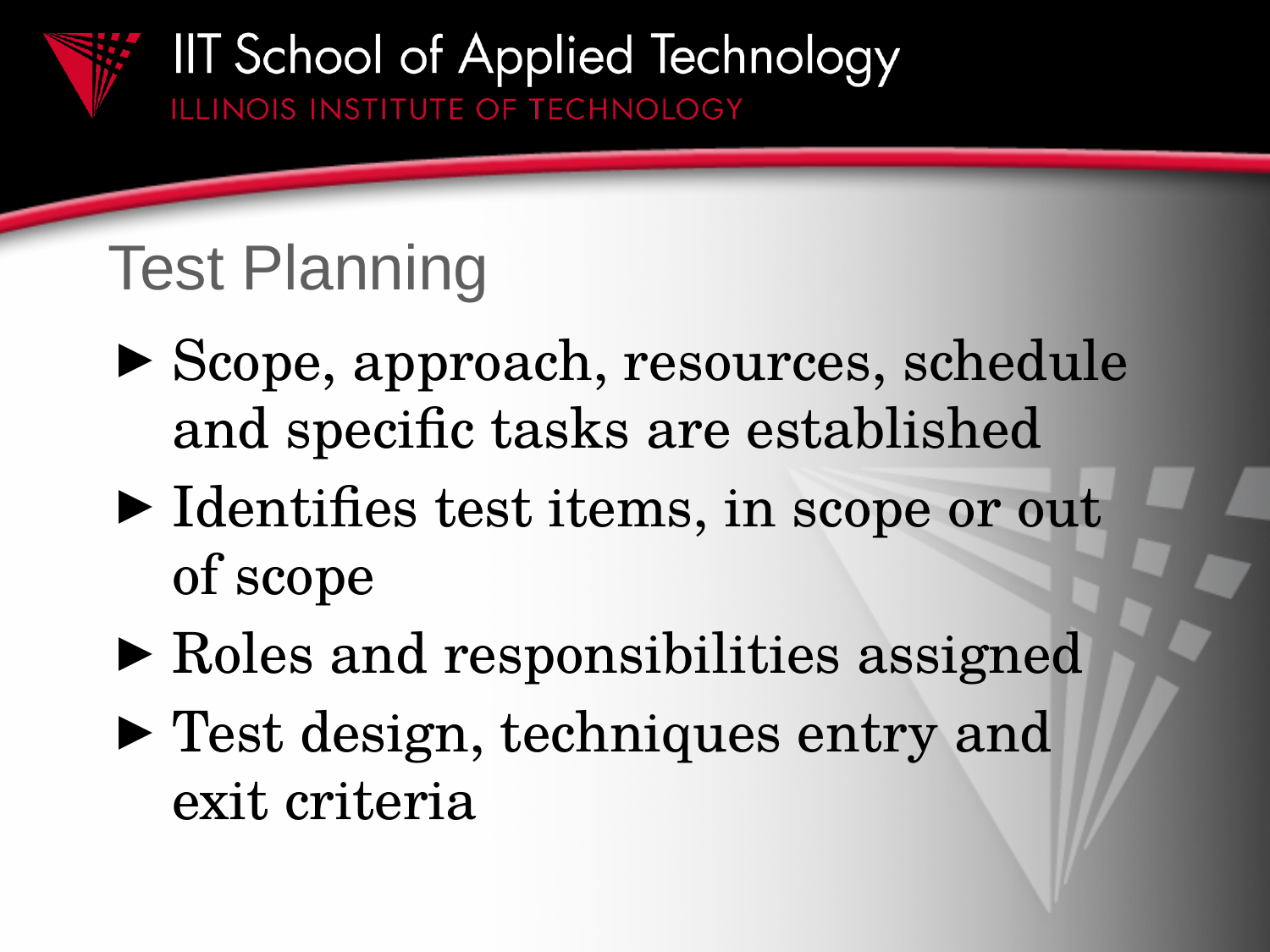

# Test Planning
Scope, approach, resources, schedule and specific tasks are established
Identifies test items, in scope or out of scope
Roles and responsibilities assigned
Test design, techniques entry and exit criteria